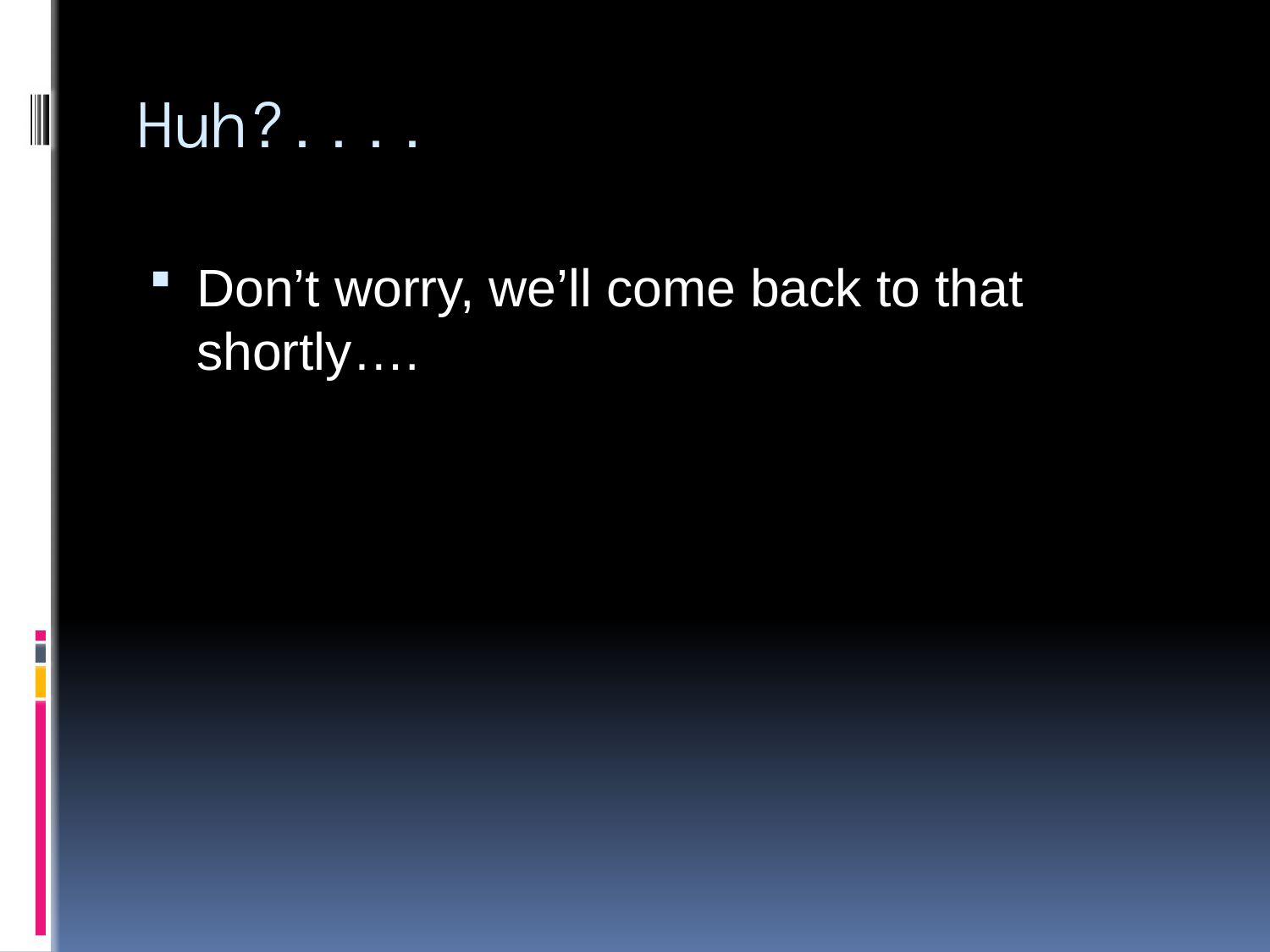

# Huh?....
Don’t worry, we’ll come back to that shortly….